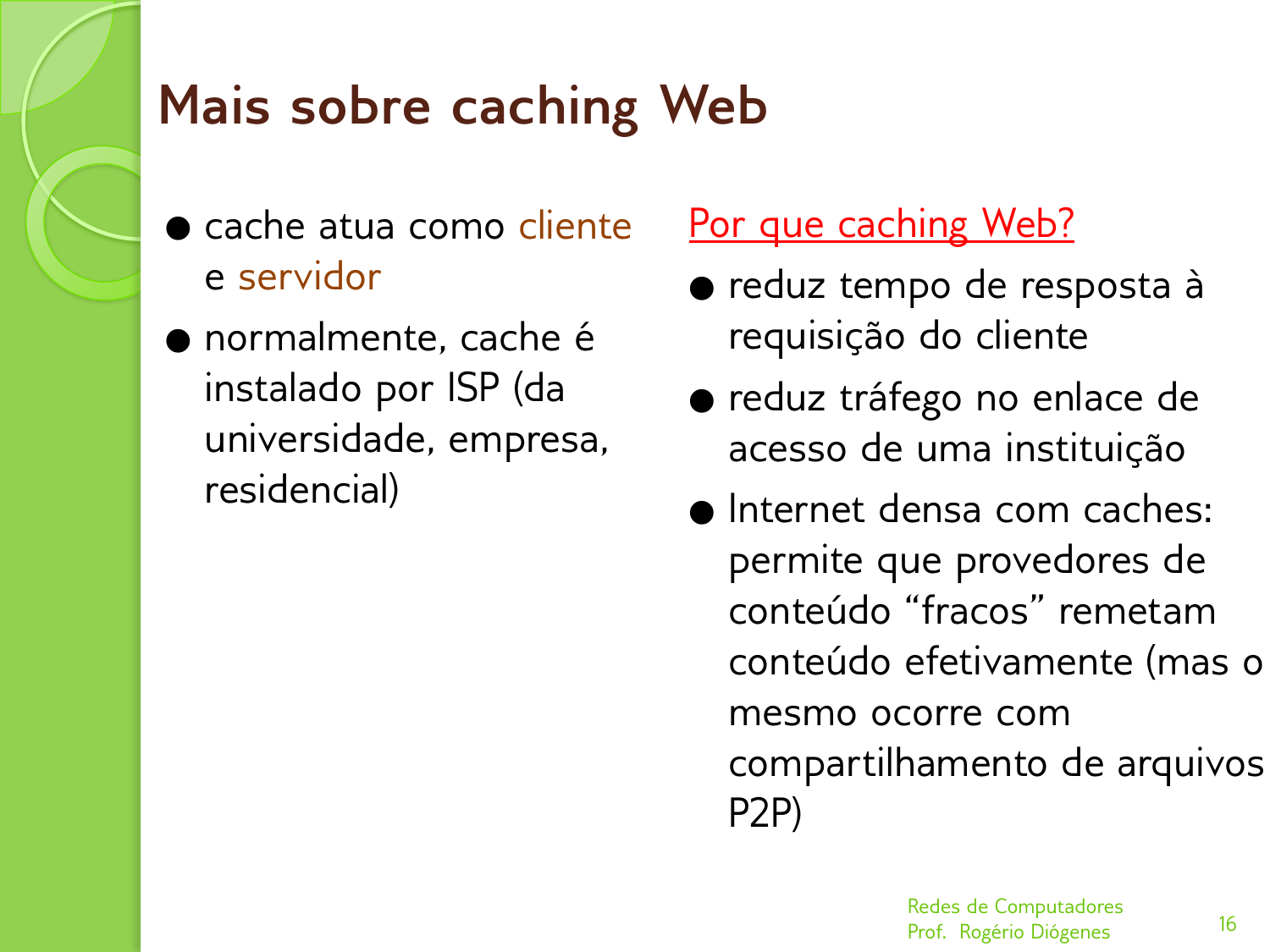

# Mais sobre caching Web
Por que caching Web?
reduz tempo de resposta à requisição do cliente
reduz tráfego no enlace de acesso de uma instituição
Internet densa com caches: permite que provedores de conteúdo “fracos” remetam conteúdo efetivamente (mas o mesmo ocorre com compartilhamento de arquivos P2P)
cache atua como cliente e servidor
normalmente, cache é instalado por ISP (da universidade, empresa, residencial)
16
Redes de Computadores
Prof.  Rogério Diógenes